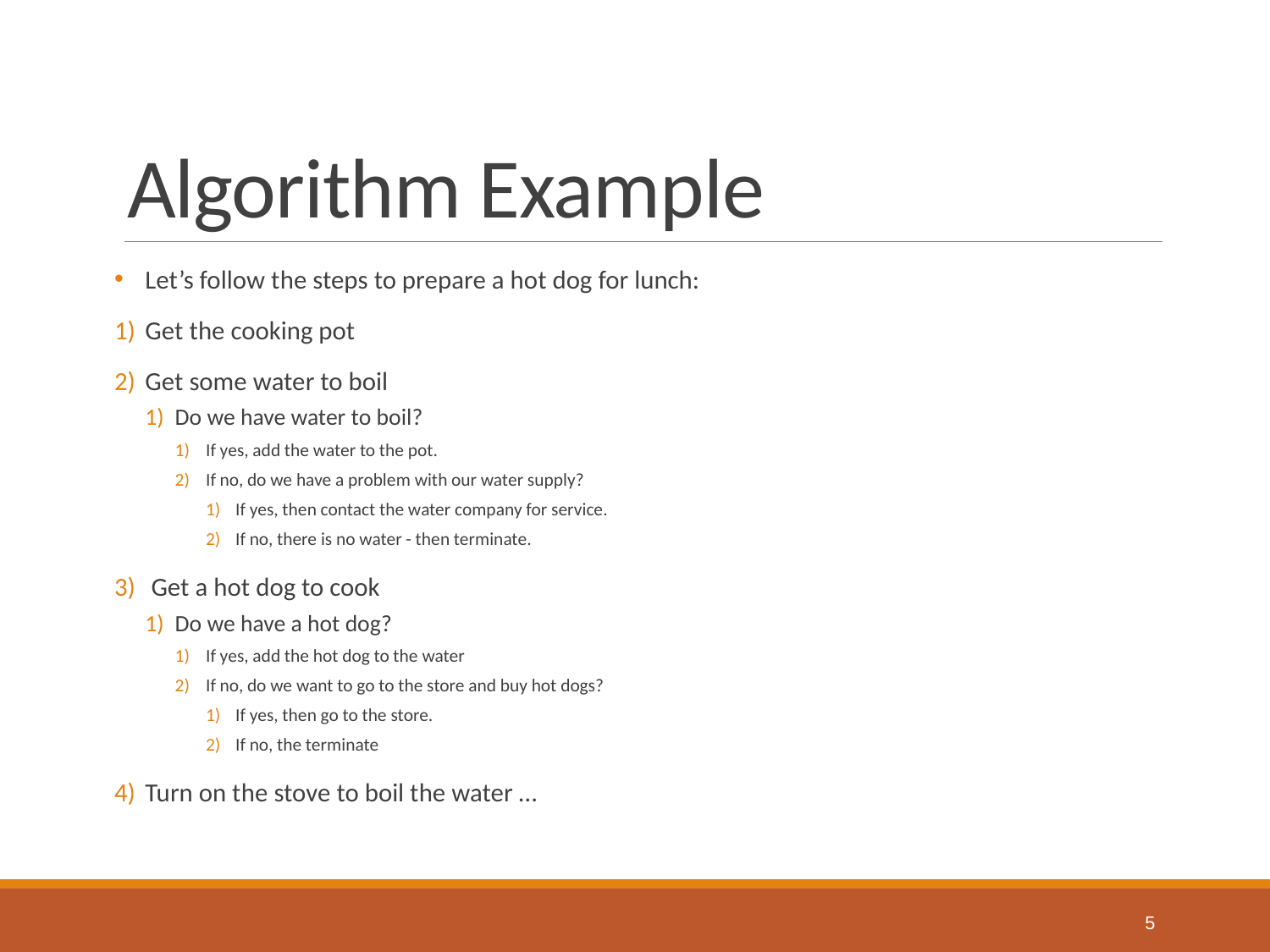

# Algorithm Example
Let’s follow the steps to prepare a hot dog for lunch:
Get the cooking pot
Get some water to boil
Do we have water to boil?
If yes, add the water to the pot.
If no, do we have a problem with our water supply?
If yes, then contact the water company for service.
If no, there is no water - then terminate.
 Get a hot dog to cook
Do we have a hot dog?
If yes, add the hot dog to the water
If no, do we want to go to the store and buy hot dogs?
If yes, then go to the store.
If no, the terminate
Turn on the stove to boil the water …
5